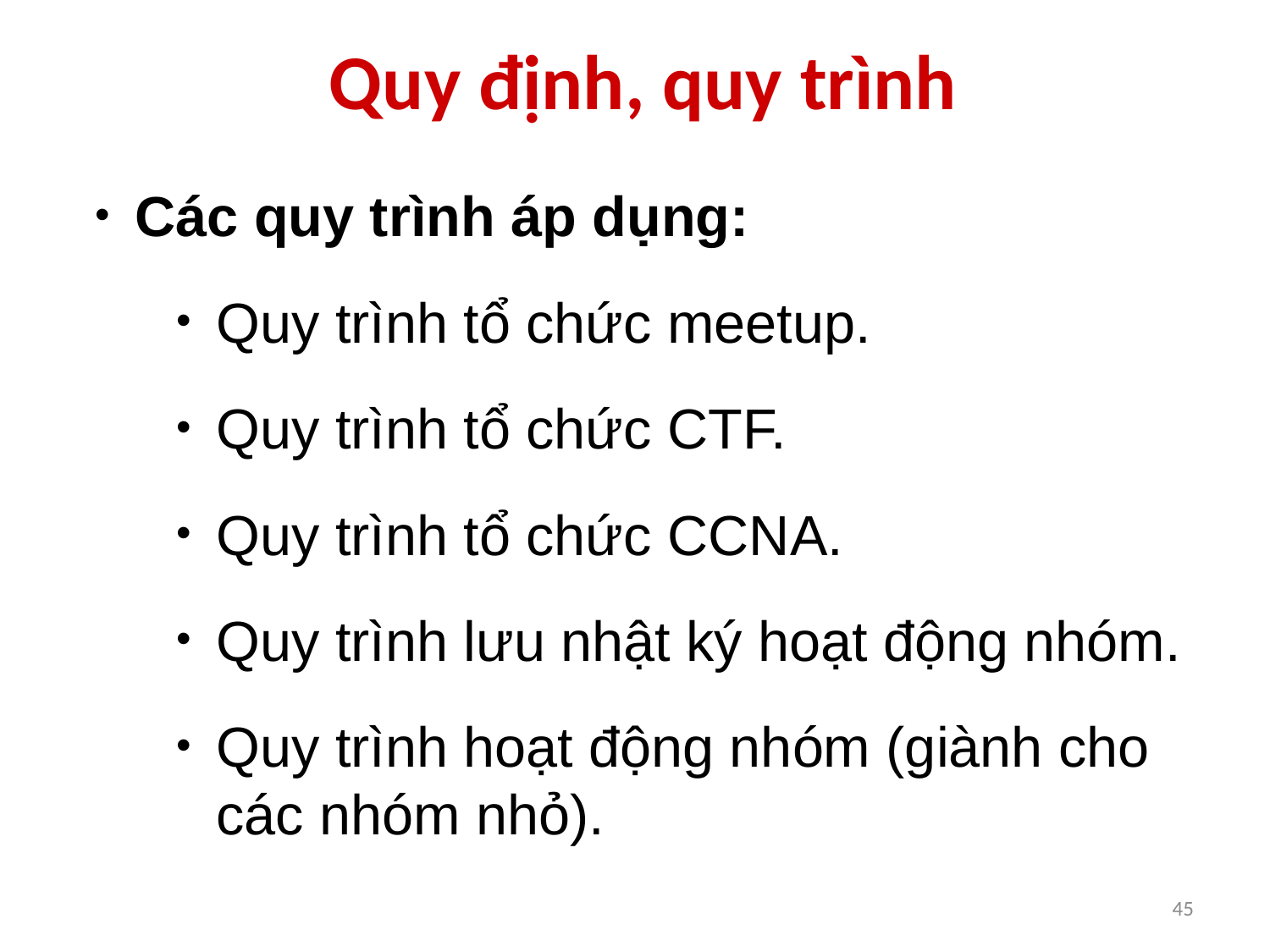

# Quy định, quy trình
Các quy trình áp dụng:
Quy trình tổ chức meetup.
Quy trình tổ chức CTF.
Quy trình tổ chức CCNA.
Quy trình lưu nhật ký hoạt động nhóm.
Quy trình hoạt động nhóm (giành cho các nhóm nhỏ).
45